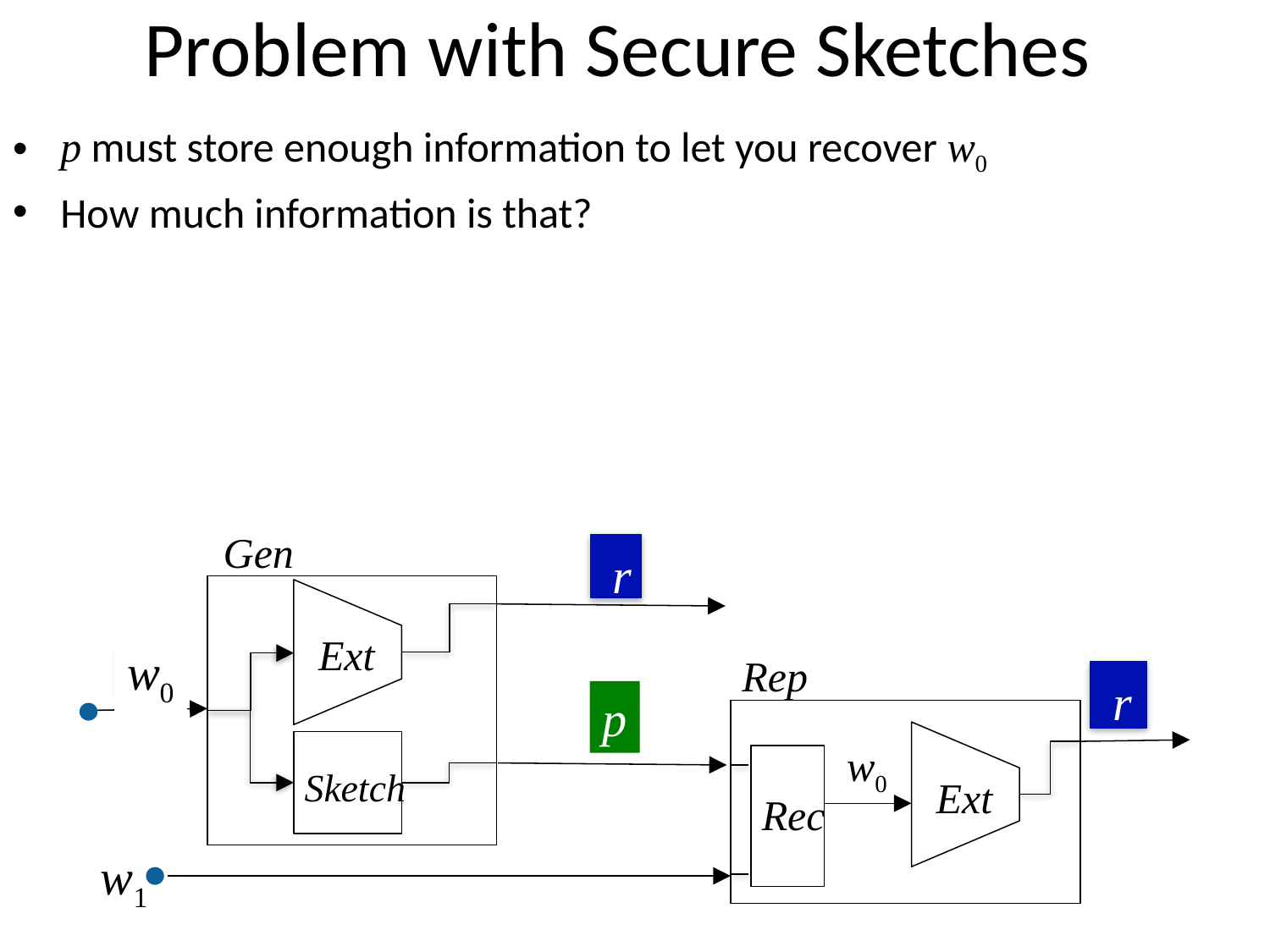

# Problem with Secure Sketches

p must store enough information to let you recover w0
How much information is that?

Gen

r

Ext
w0
Rep

r
p

Ext
Sketch

w0

Rec
w1